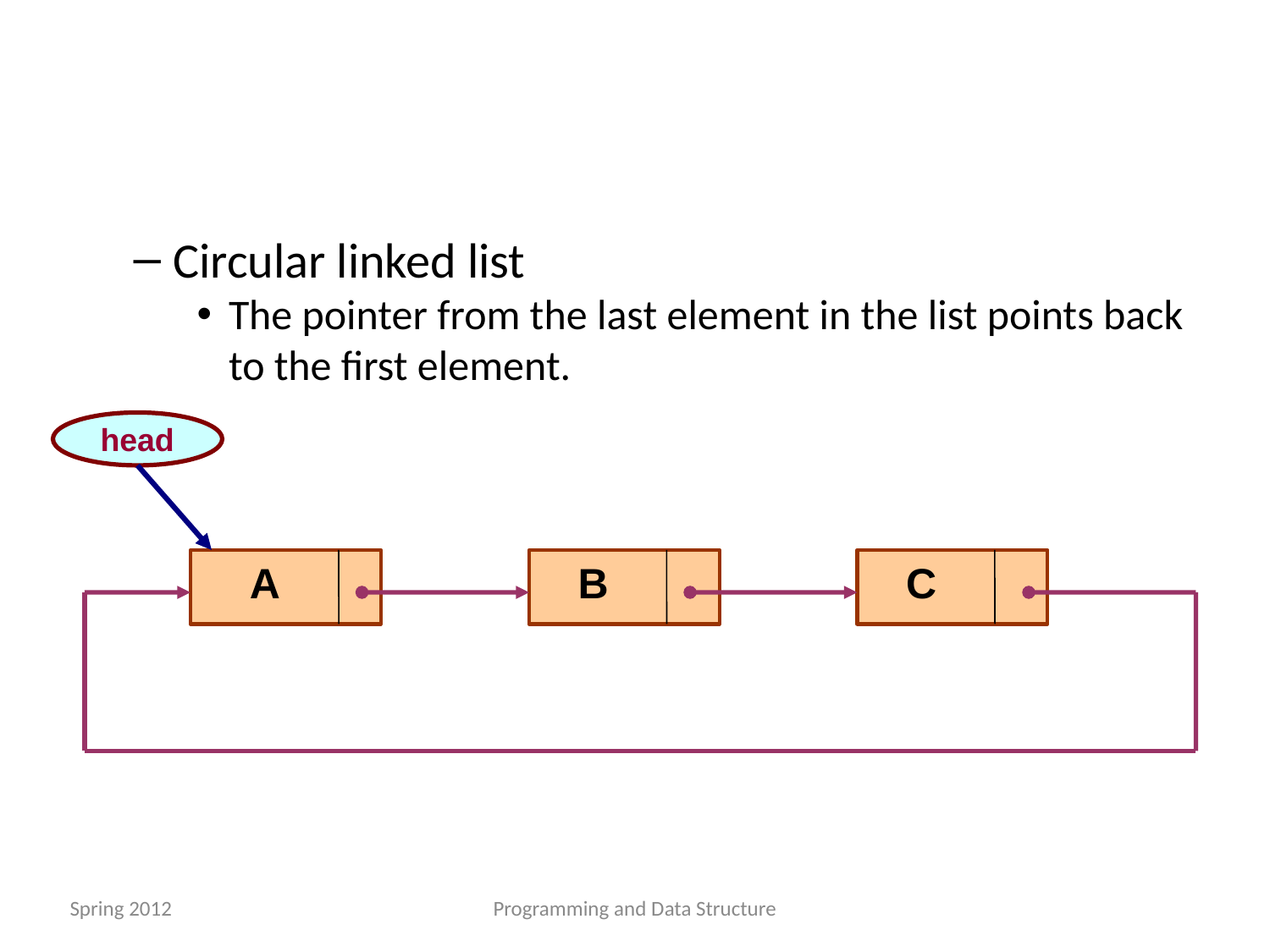

Circular linked list
The pointer from the last element in the list points back to the first element.

head

A

B

C

11
Spring 2012
Programming and Data Structure